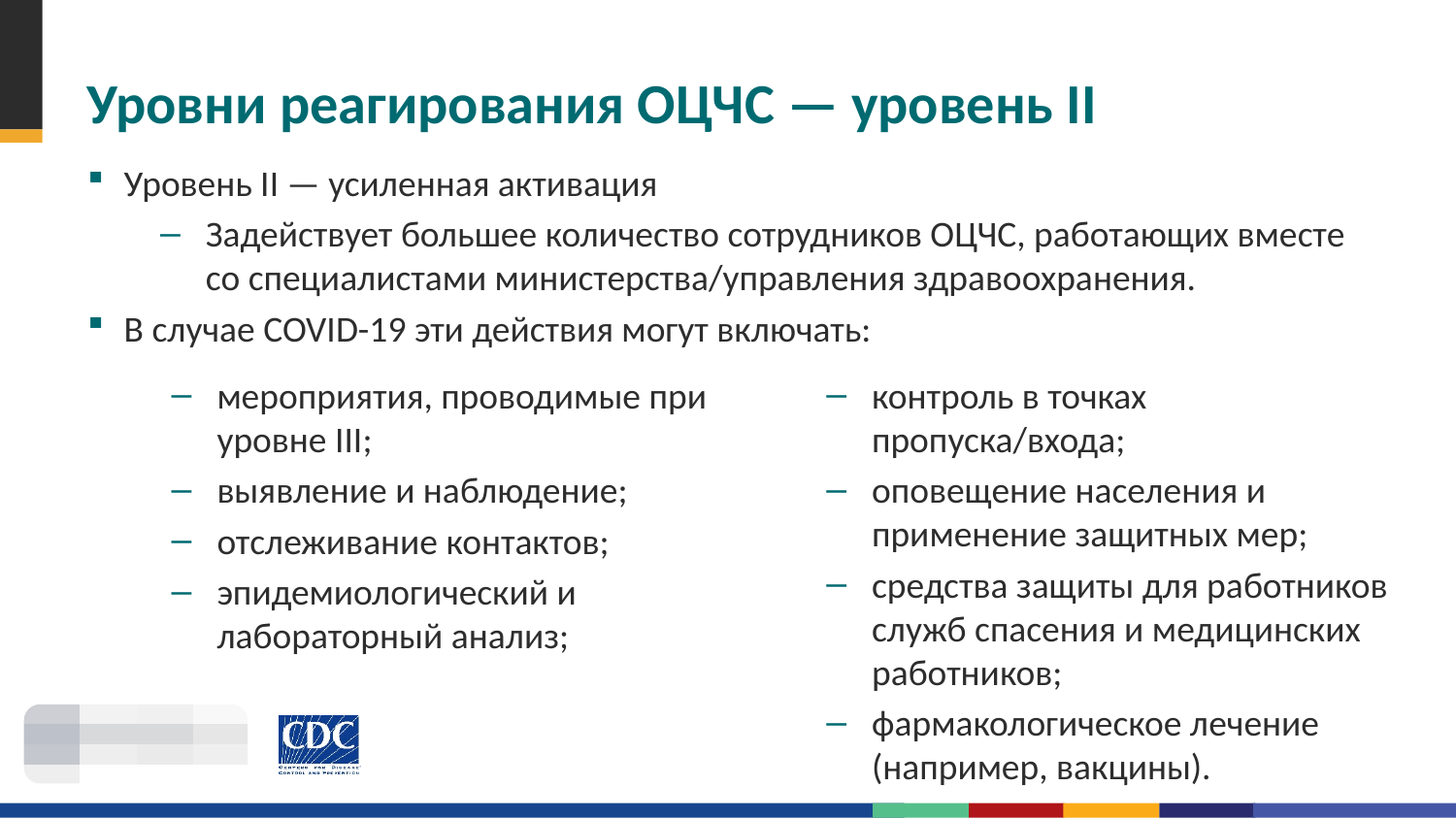

# Уровни реагирования ОЦЧС — уровень II
Уровень II — усиленная активация
Задействует большее количество сотрудников ОЦЧС, работающих вместе со специалистами министерства/управления здравоохранения.
В случае COVID-19 эти действия могут включать:

мероприятия, проводимые при уровне III;
выявление и наблюдение;
отслеживание контактов;
эпидемиологический и лабораторный анализ;

контроль в точках пропуска/входа;
оповещение населения и применение защитных мер;
средства защиты для работников служб спасения и медицинских работников;
фармакологическое лечение (например, вакцины).